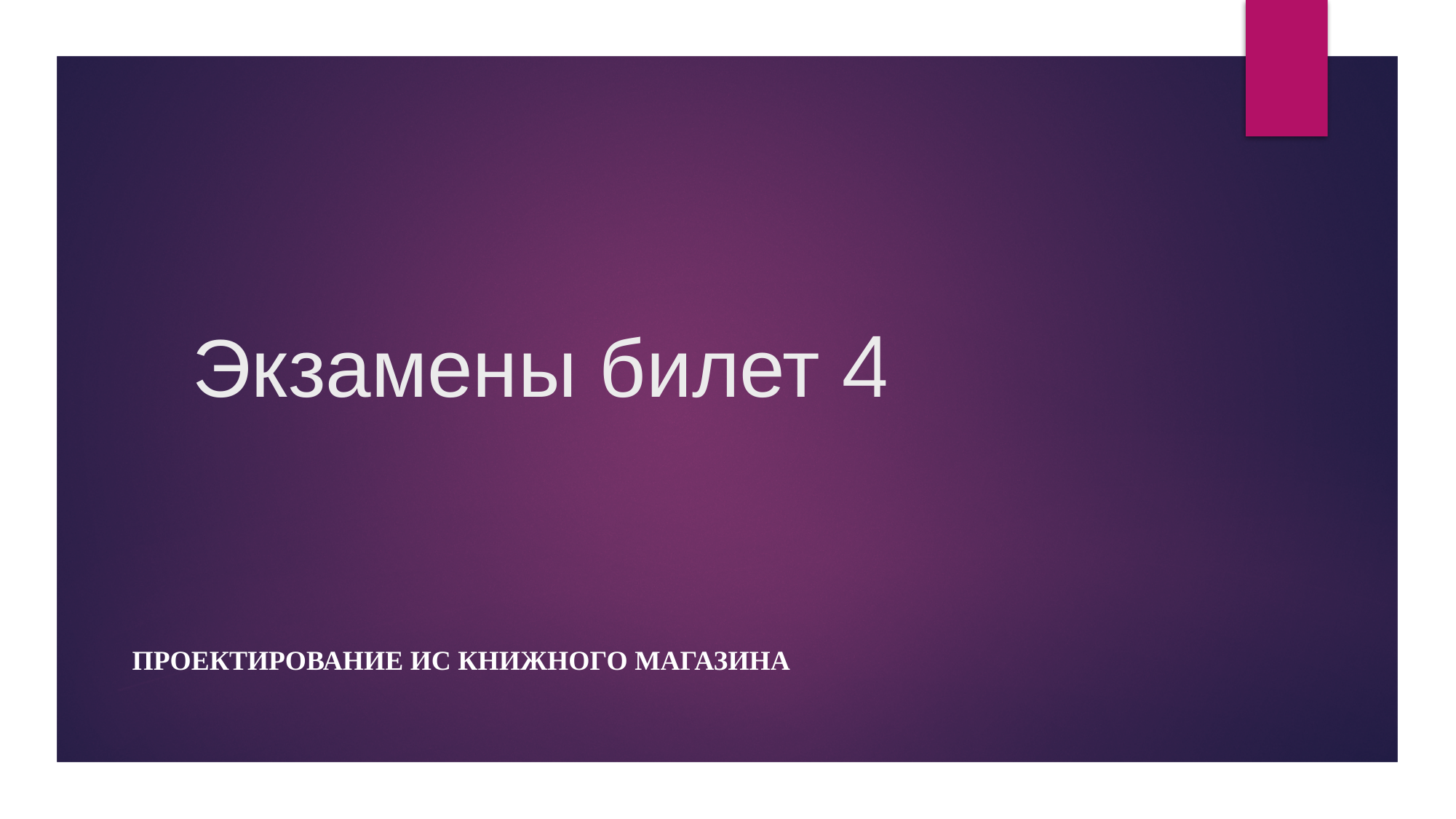

# Экзамены билет 4
Проектирование ИС Книжного магазина